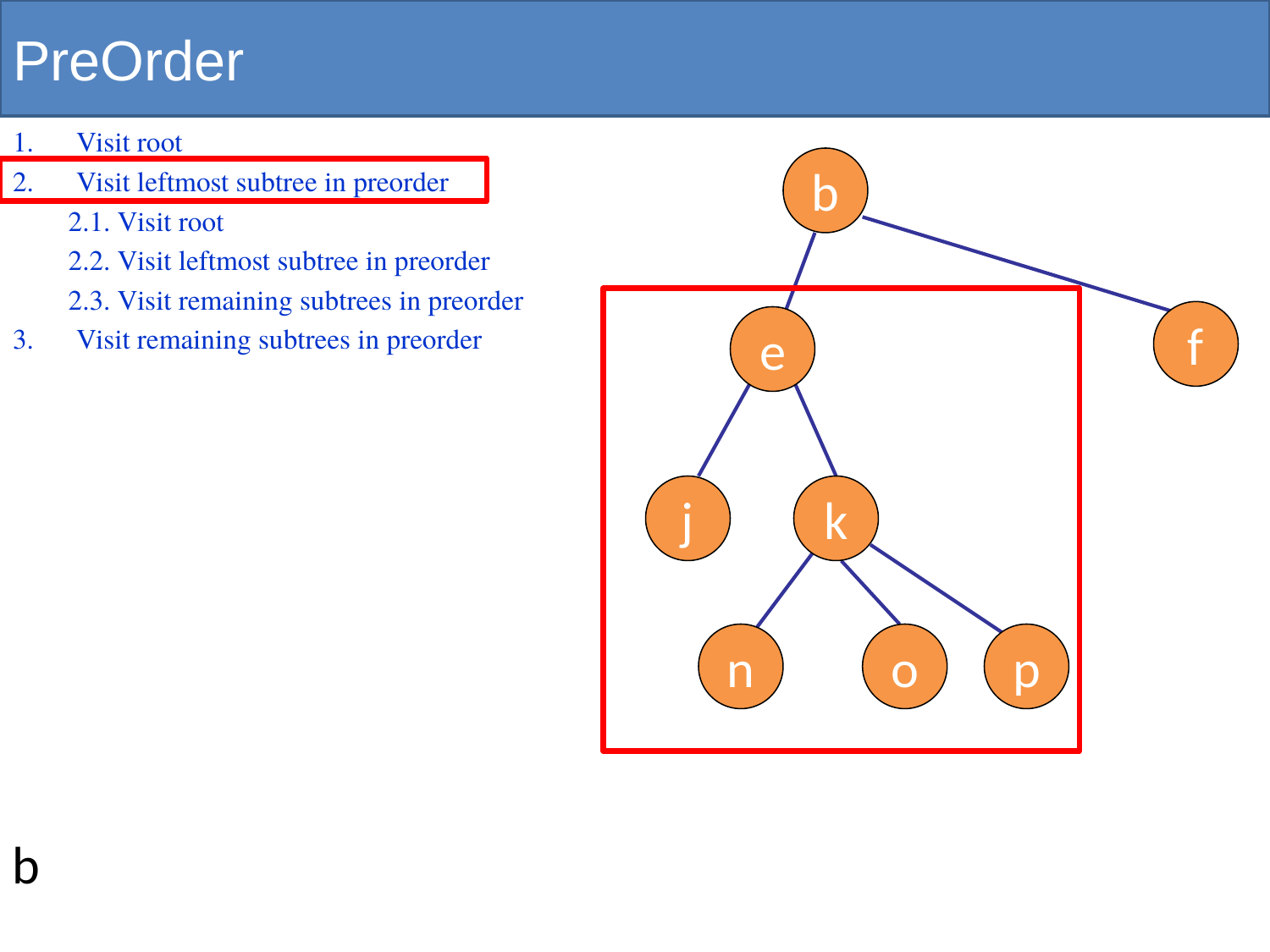

# PreOrder
Visit root
Visit leftmost subtree in preorder
2.1. Visit root
2.2. Visit leftmost subtree in preorder
2.3. Visit remaining subtrees in preorder
Visit remaining subtrees in preorder

b

f
e

j
k

n
o
p
b